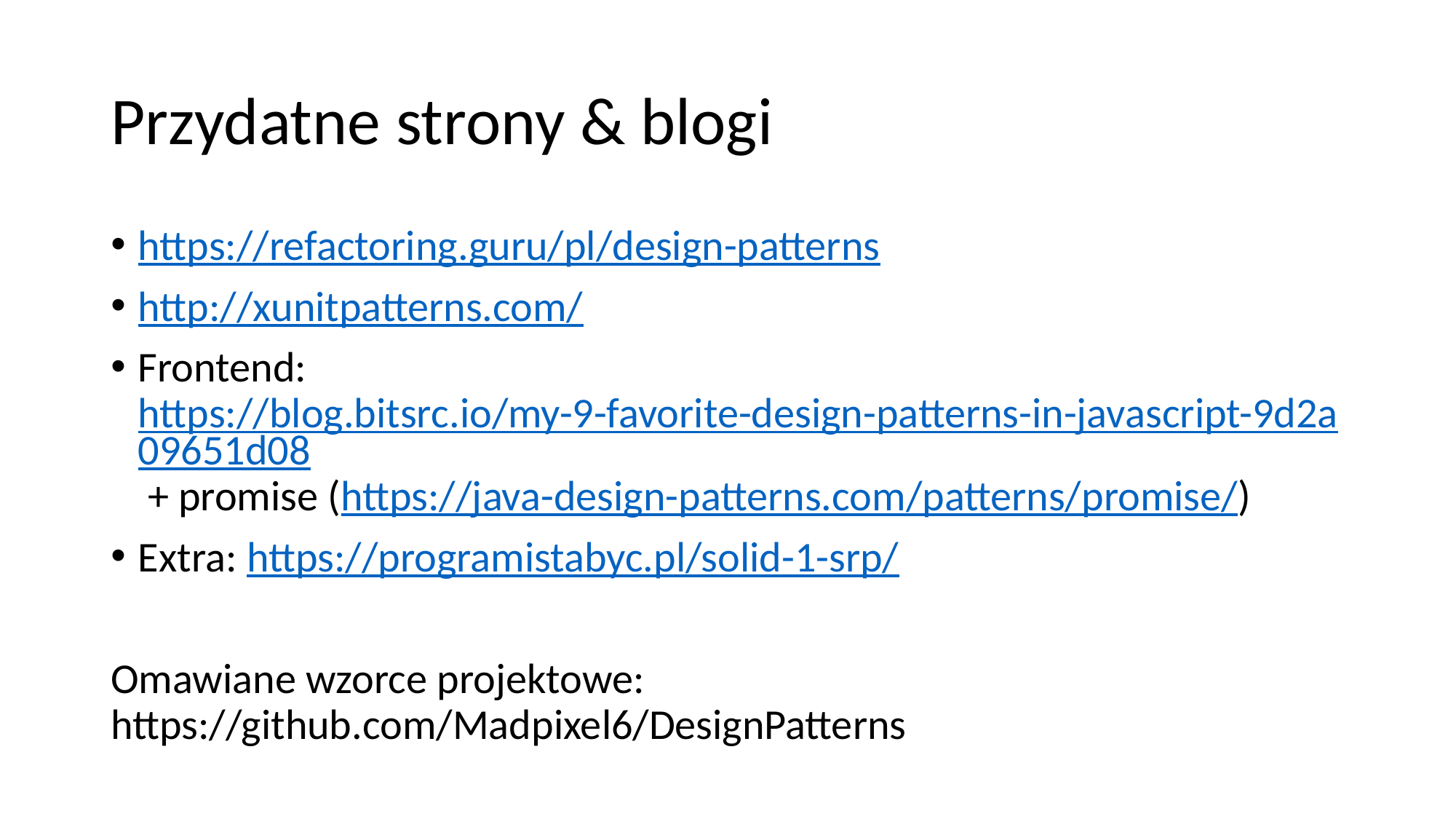

# Przydatne strony & blogi
https://refactoring.guru/pl/design-patterns
http://xunitpatterns.com/
Frontend: https://blog.bitsrc.io/my-9-favorite-design-patterns-in-javascript-9d2a09651d08 + promise (https://java-design-patterns.com/patterns/promise/)
Extra: https://programistabyc.pl/solid-1-srp/

Omawiane wzorce projektowe:
https://github.com/Madpixel6/DesignPatterns